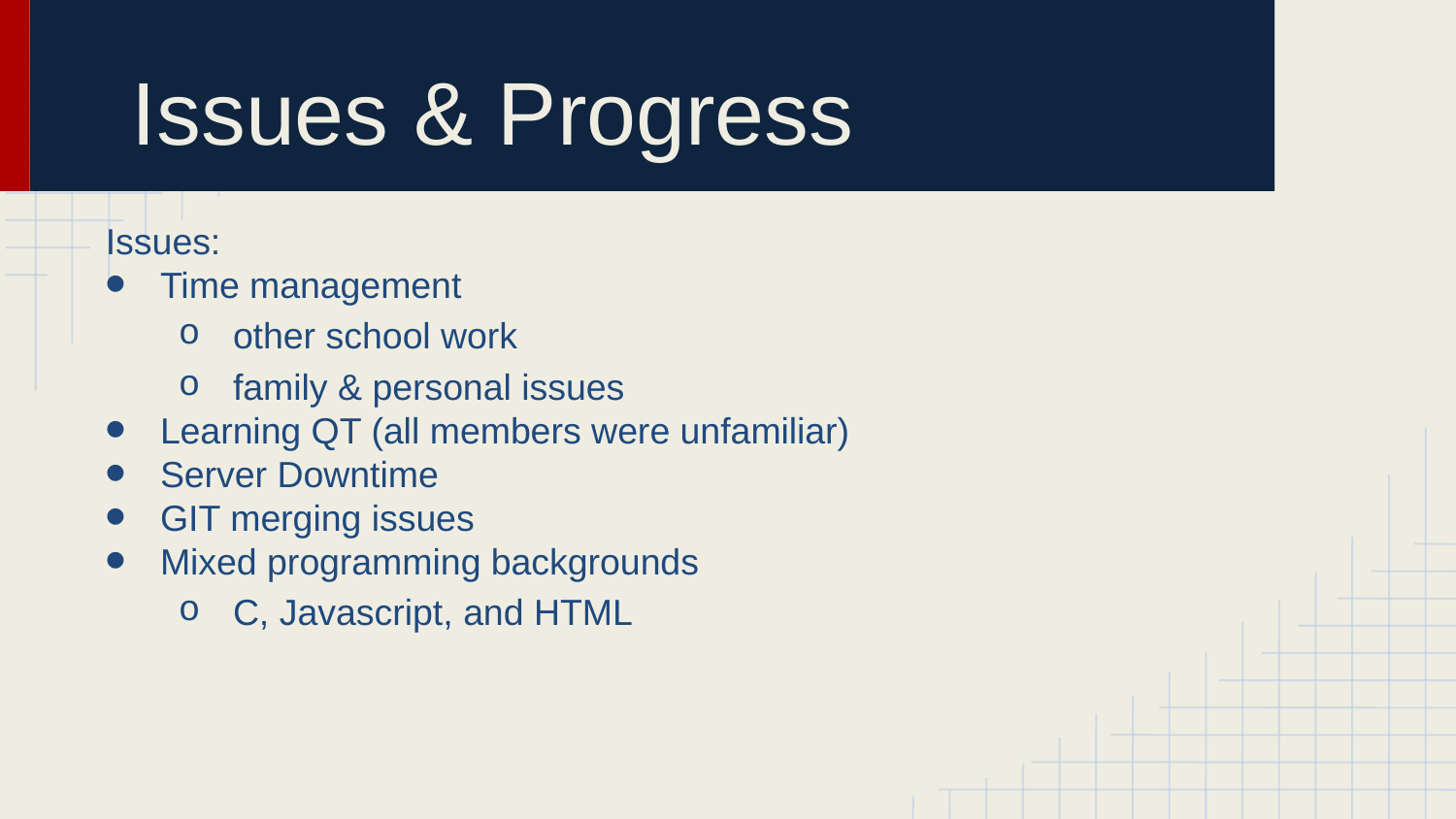

# Issues & Progress
Issues:
Time management
other school work
family & personal issues
Learning QT (all members were unfamiliar)
Server Downtime
GIT merging issues
Mixed programming backgrounds
C, Javascript, and HTML